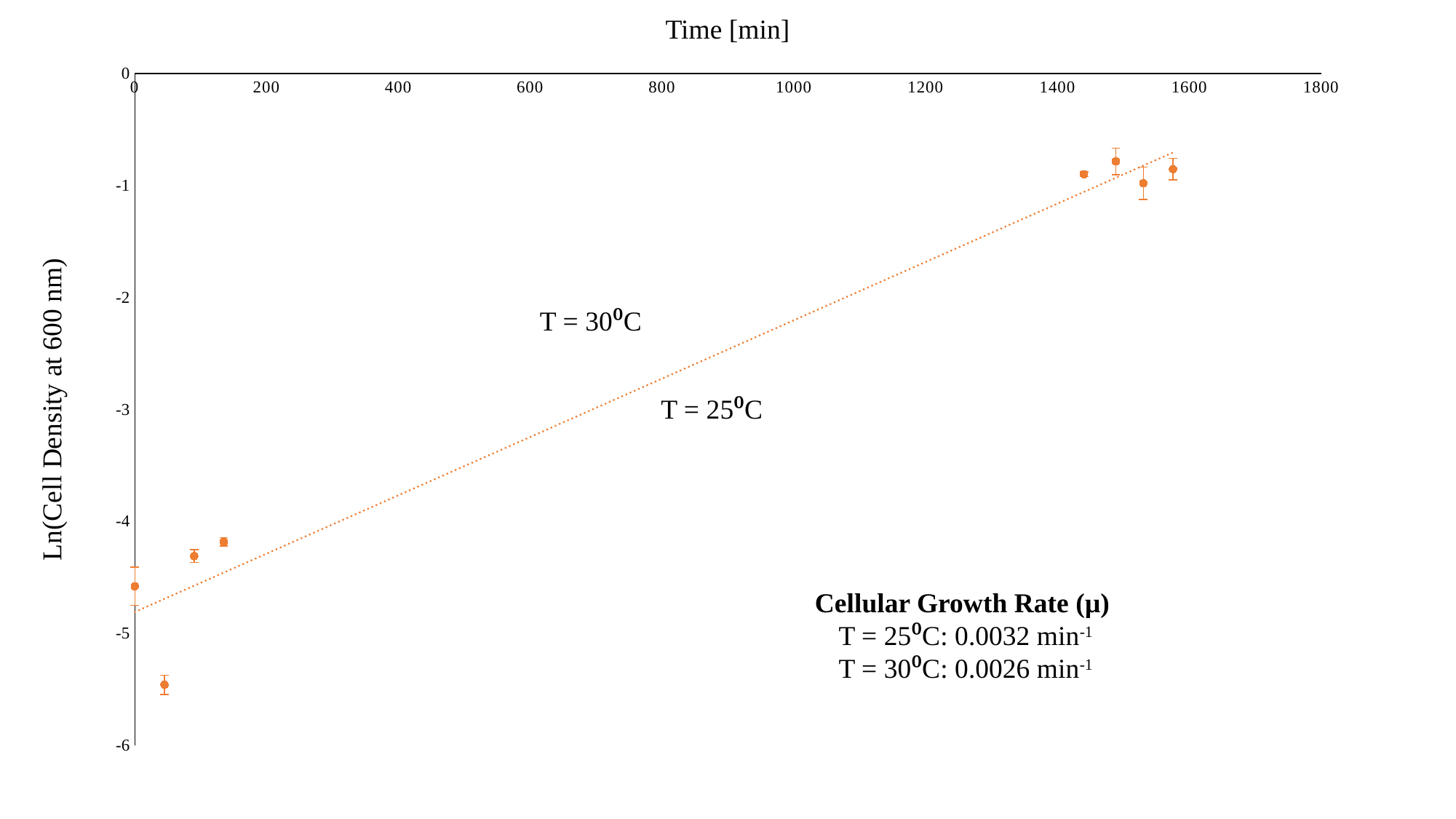

Time [min]

### Chart

| Category |  |  |
|---|---|---|
T = 30⁰C
T = 25⁰C

Ln(Cell Density at 600 nm)
Cellular Growth Rate (μ)
T = 25⁰C: 0.0032 min-1
T = 30⁰C: 0.0026 min-1